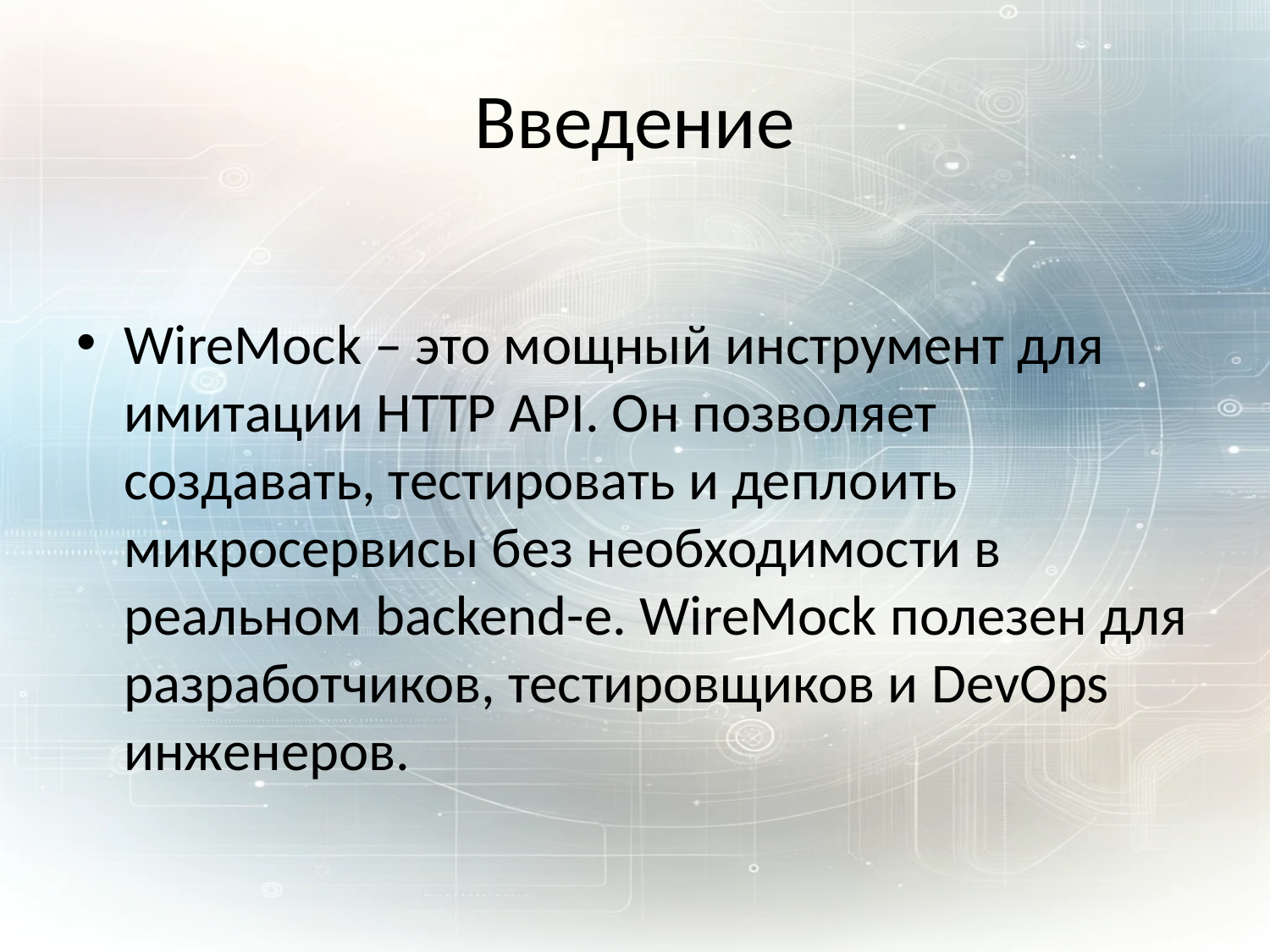

# Введение

WireMock – это мощный инструмент для имитации HTTP API. Он позволяет создавать, тестировать и деплоить микросервисы без необходимости в реальном backend-е. WireMock полезен для разработчиков, тестировщиков и DevOps инженеров.